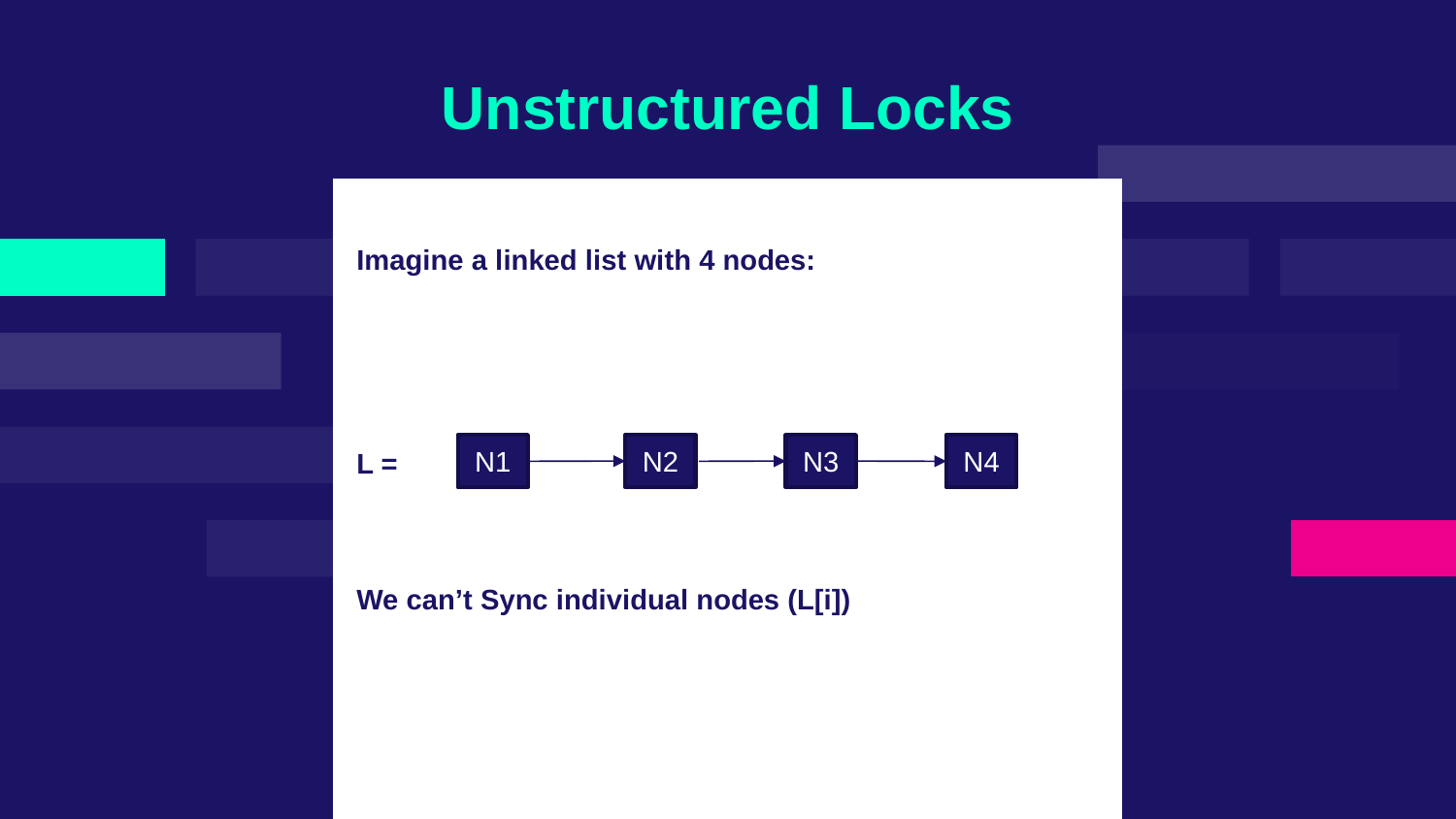

# Unstructured Locks
Imagine a linked list with 4 nodes:

L =

We can’t Sync individual nodes (L[i])
N1
N2
N3
N4